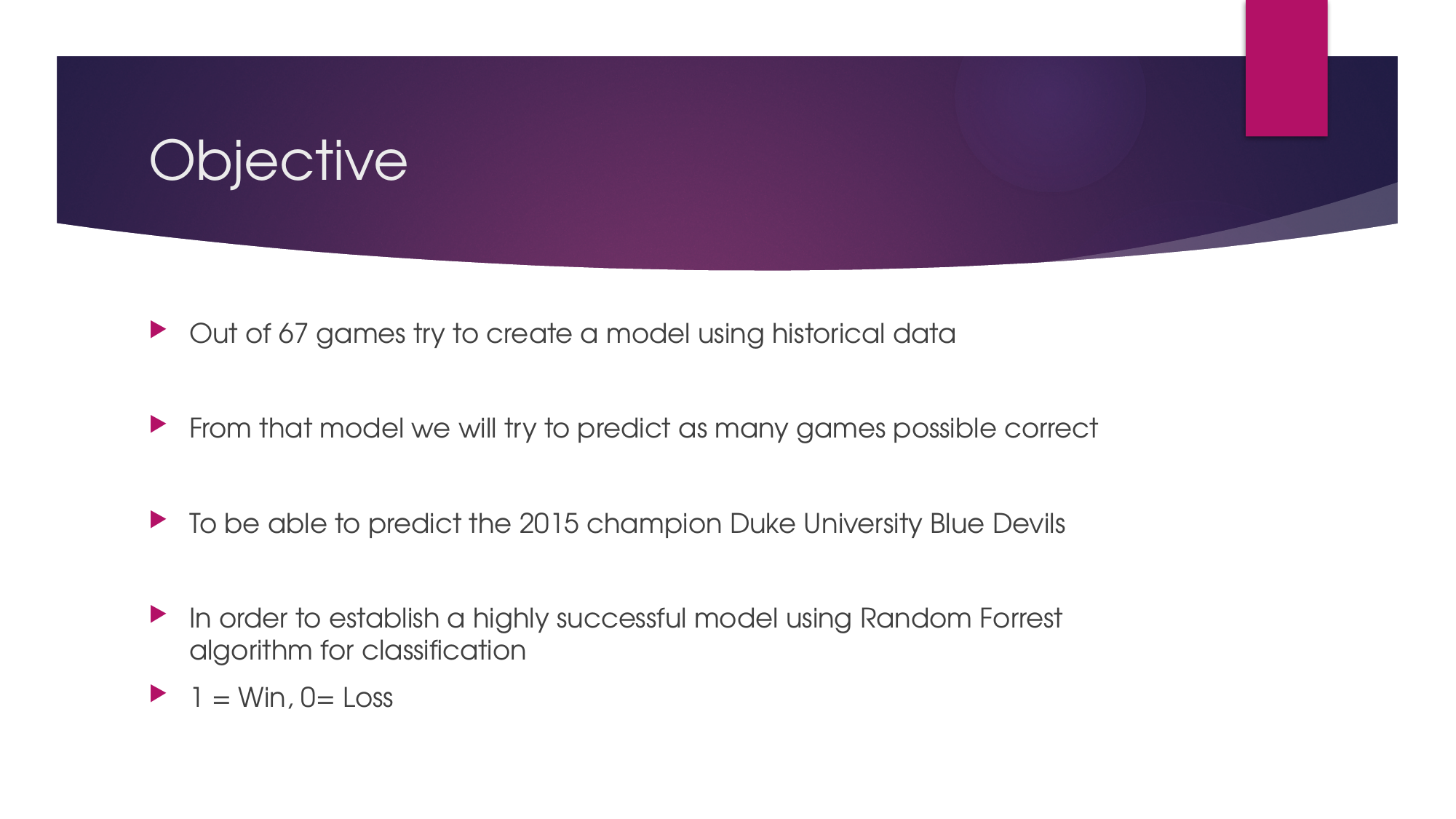

# Objective
Out of 67 games try to create a model using historical data

From that model we will try to predict as many games possible correct

To be able to predict the 2015 champion Duke University Blue Devils

In order to establish a highly successful model using Random Forrest algorithm for classification
1 = Win, 0= Loss